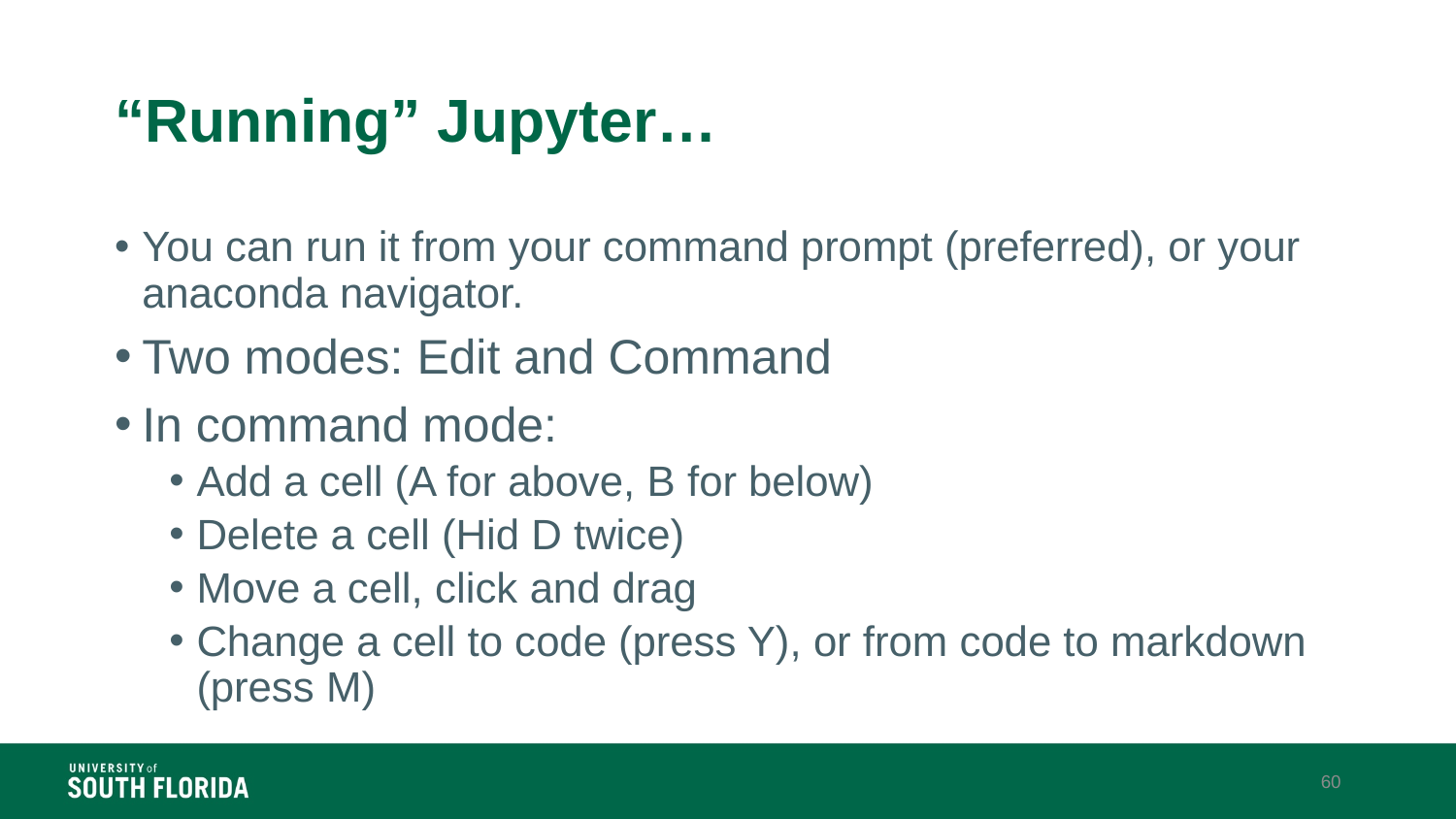

# “Running” Jupyter…
You can run it from your command prompt (preferred), or your anaconda navigator.
Two modes: Edit and Command
In command mode:
Add a cell (A for above, B for below)
Delete a cell (Hid D twice)
Move a cell, click and drag
Change a cell to code (press Y), or from code to markdown (press M)
60